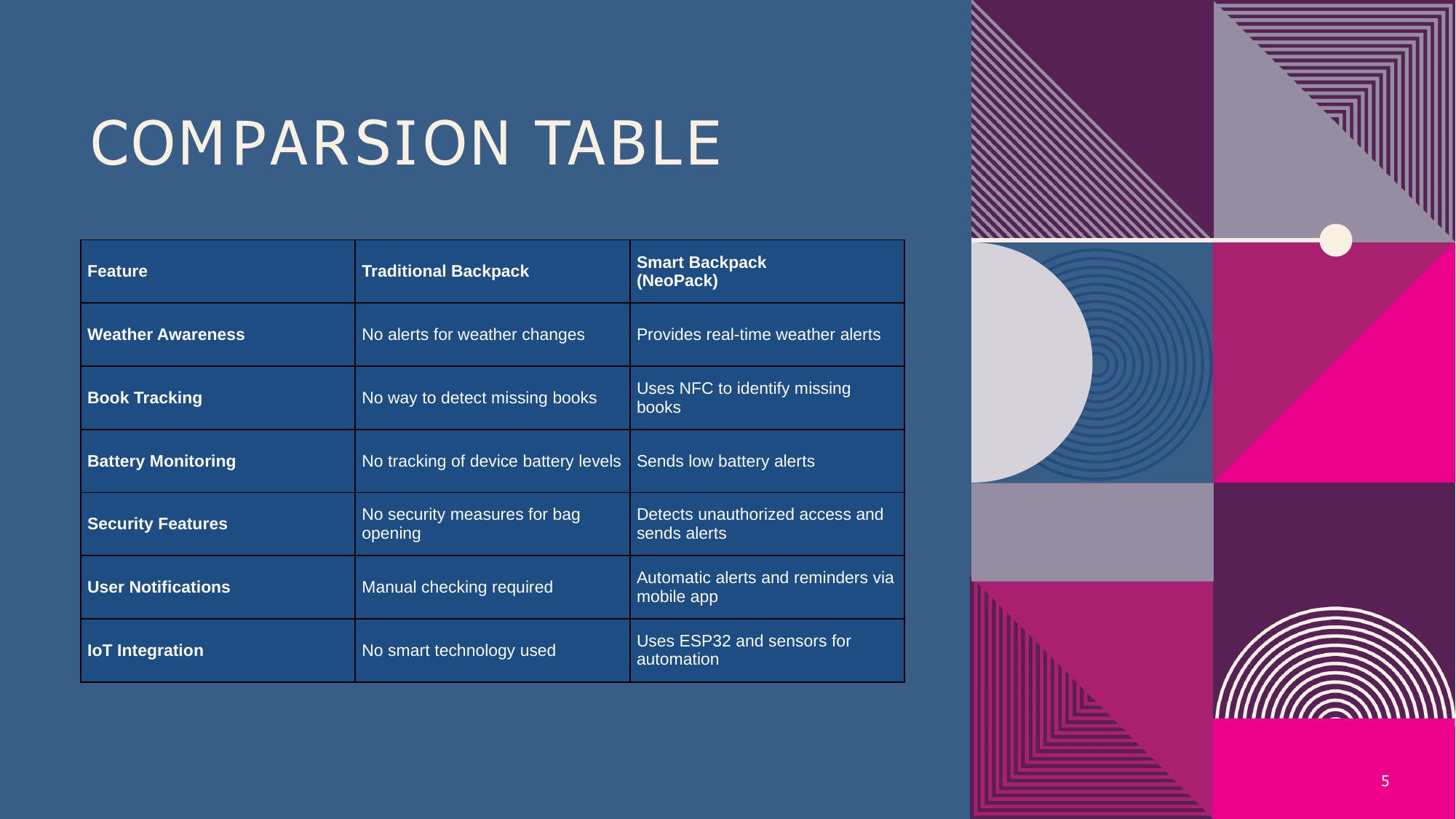

# COMPARSION TABLE
| Feature | Traditional Backpack | Smart Backpack (NeoPack) |
| --- | --- | --- |
| Weather Awareness | No alerts for weather changes | Provides real-time weather alerts |
| Book Tracking | No way to detect missing books | Uses NFC to identify missing books |
| Battery Monitoring | No tracking of device battery levels | Sends low battery alerts |
| Security Features | No security measures for bag opening | Detects unauthorized access and sends alerts |
| User Notifications | Manual checking required | Automatic alerts and reminders via mobile app |
| IoT Integration | No smart technology used | Uses ESP32 and sensors for automation |
5